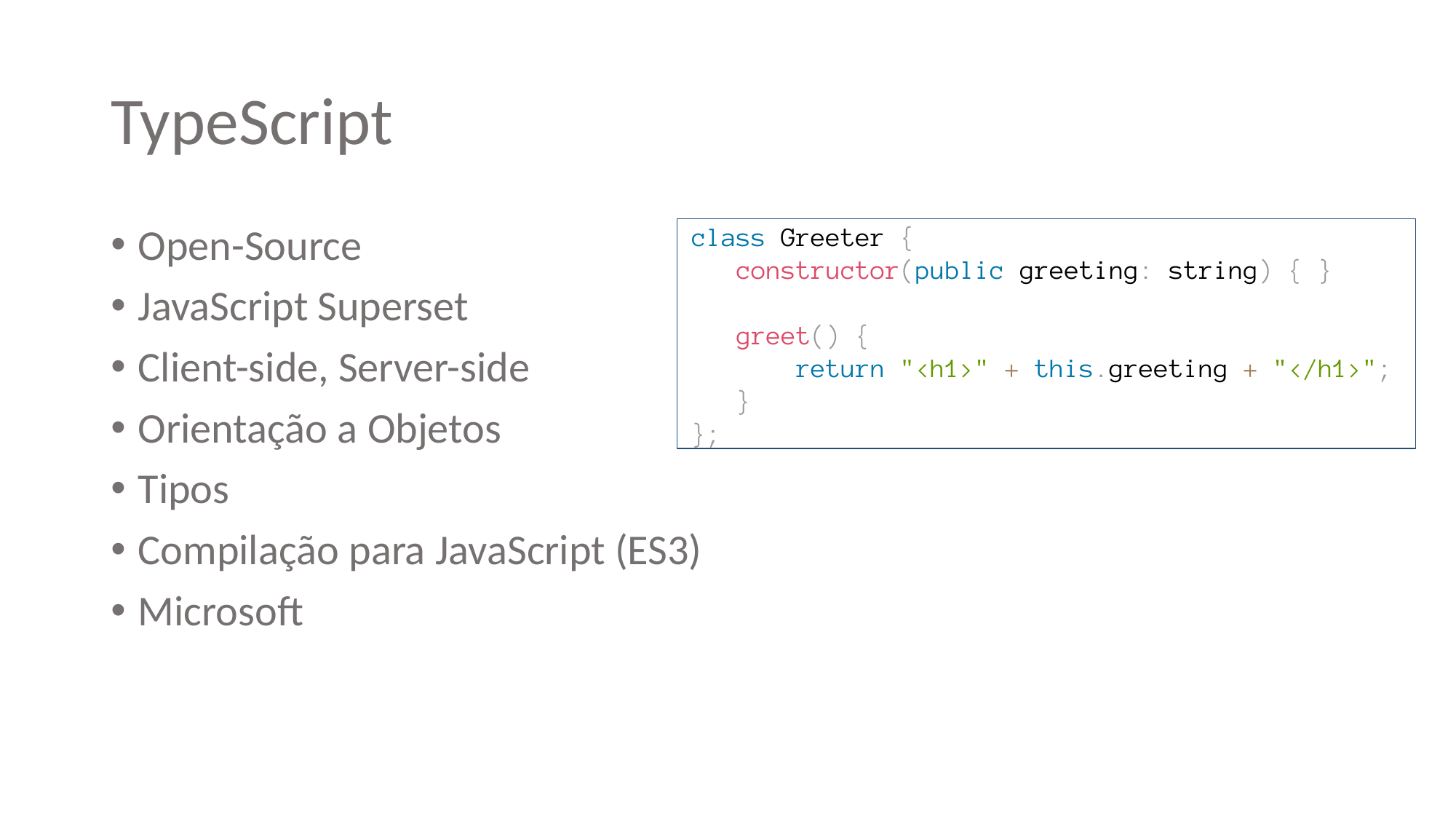

# TypeScript
Open-Source
JavaScript Superset
Client-side, Server-side
Orientação a Objetos
Tipos
Compilação para JavaScript (ES3)
Microsoft
 class Greeter {
    constructor(public greeting: string) { }

    greet() {
        return "<h1>" + this.greeting + "</h1>";
    }
 };